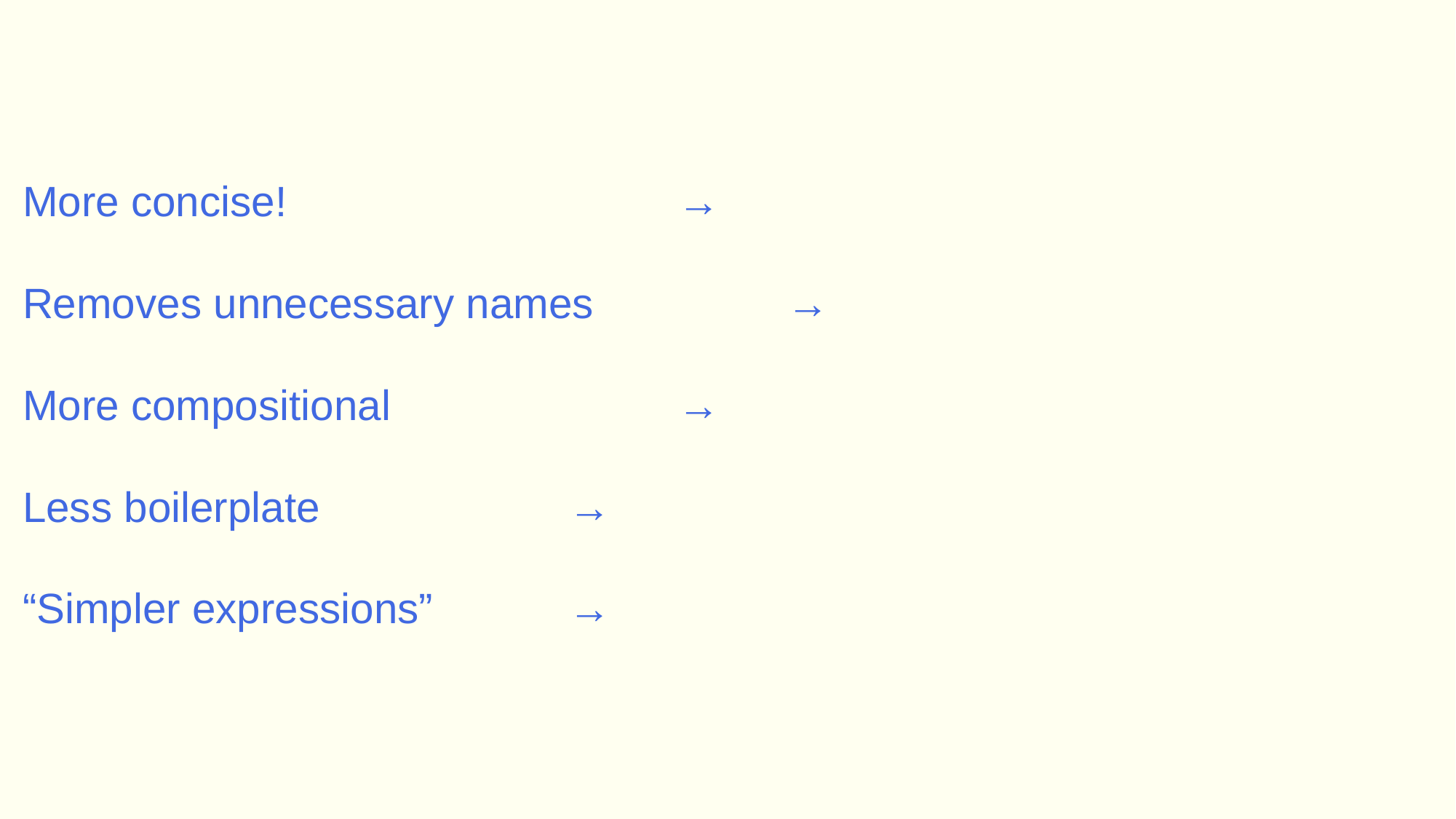

More concise!				→

Removes unnecessary names		→

More compositional			→

Less boilerplate			→

“Simpler expressions”		→